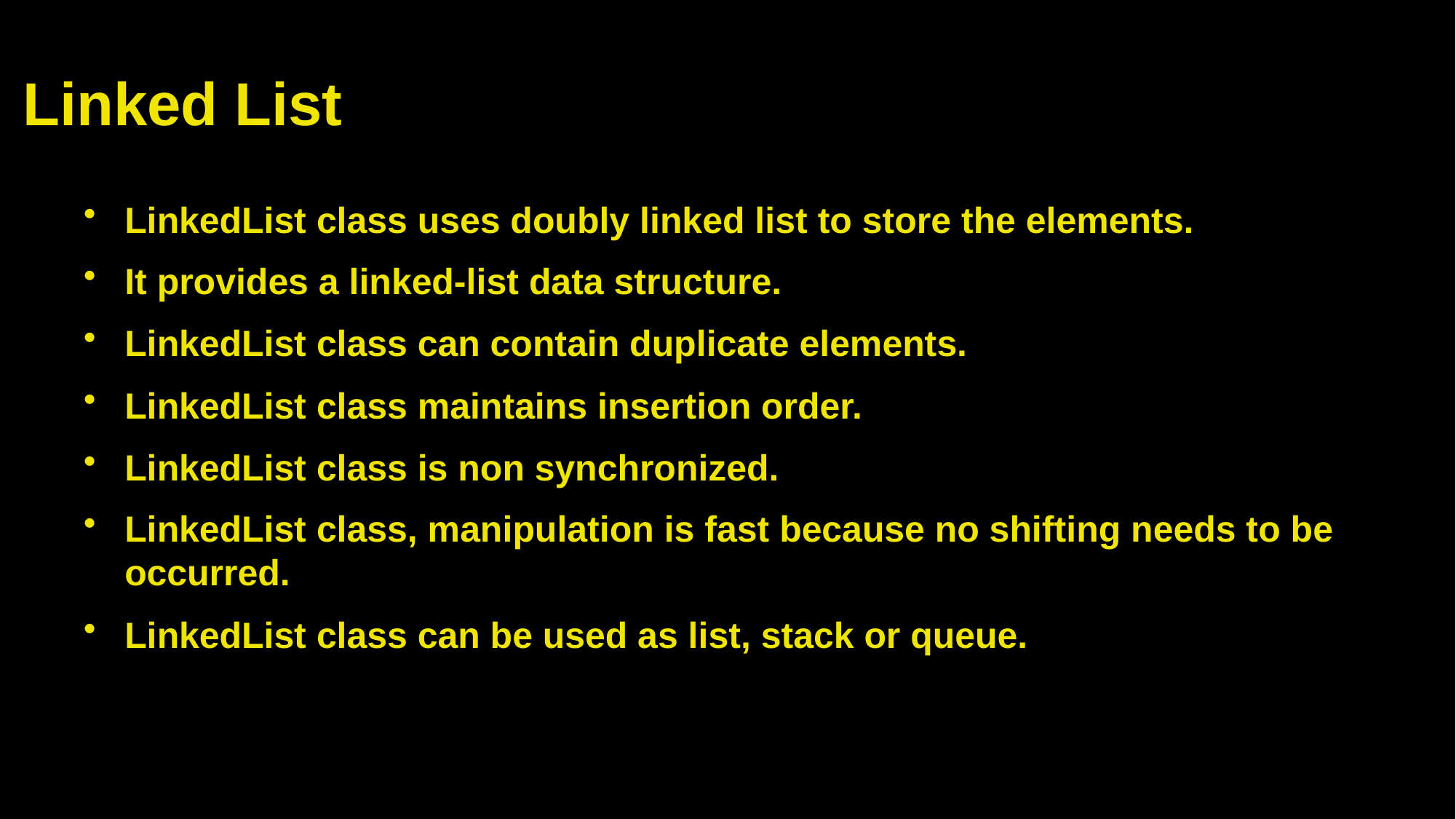

# Linked List
LinkedList class uses doubly linked list to store the elements.
It provides a linked-list data structure.
LinkedList class can contain duplicate elements.
LinkedList class maintains insertion order.
LinkedList class is non synchronized.
LinkedList class, manipulation is fast because no shifting needs to be occurred.
LinkedList class can be used as list, stack or queue.